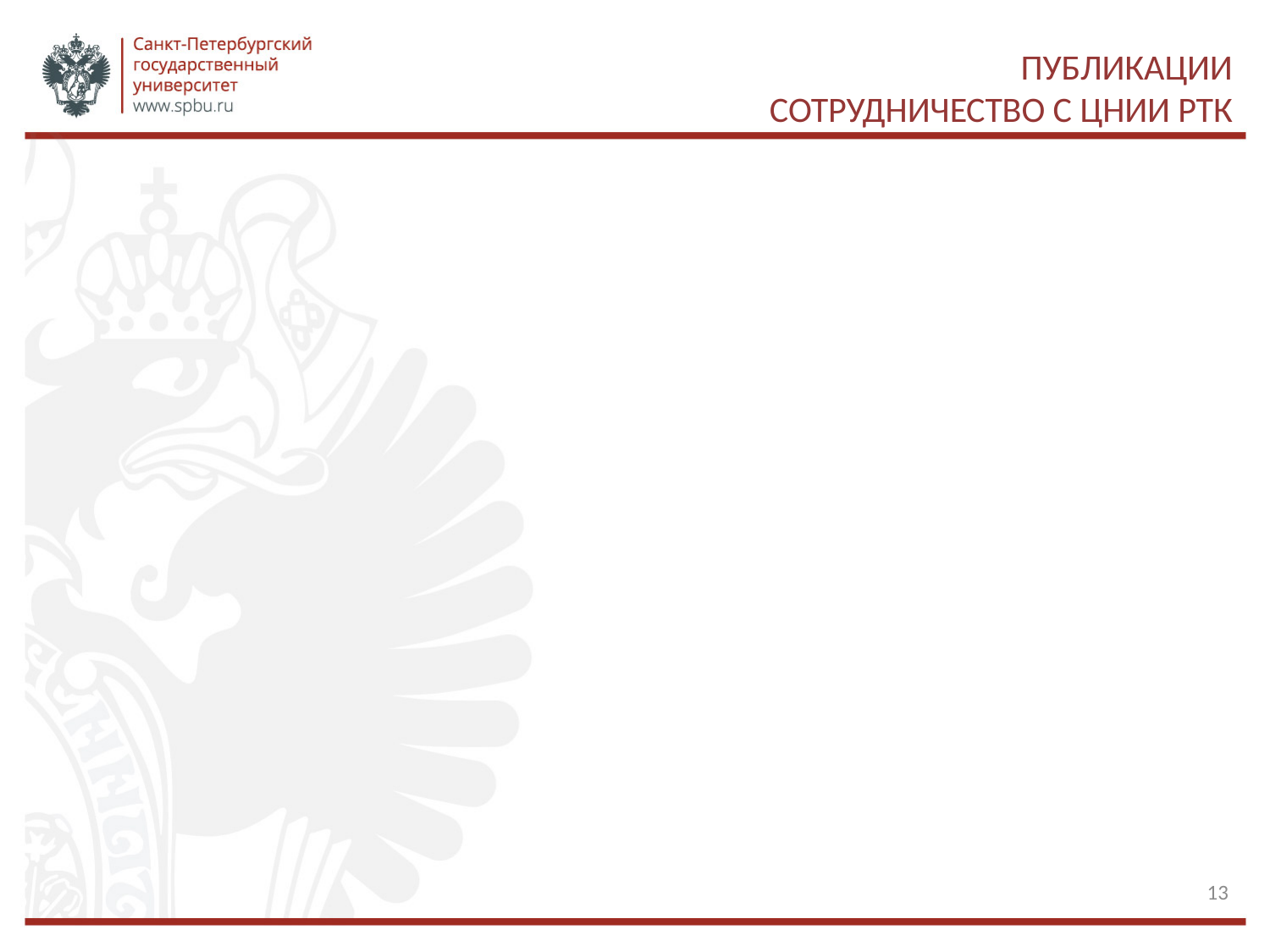

# Публикации Сотрудничество с цнии ртк

13